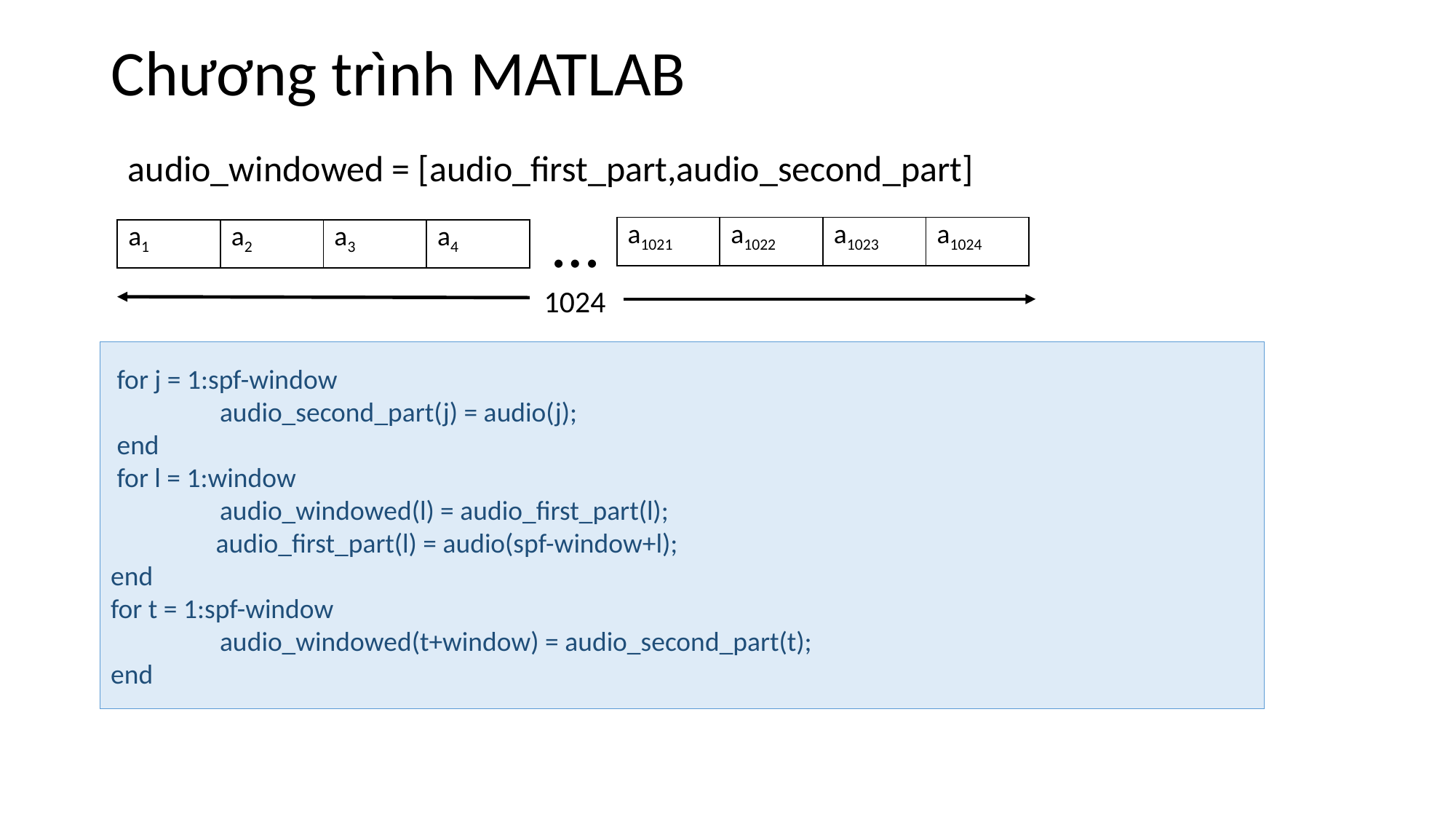

# Chương trình MATLAB
audio_windowed = [audio_first_part,audio_second_part]

…
| a1021 | a1022 | a1023 | a1024 |
| --- | --- | --- | --- |
| a1 | a2 | a3 | a4 |
| --- | --- | --- | --- |
1024
 for j = 1:spf-window
 	audio_second_part(j) = audio(j);
 end
 for l = 1:window
 	audio_windowed(l) = audio_first_part(l);
                 audio_first_part(l) = audio(spf-window+l);
end
for t = 1:spf-window
	audio_windowed(t+window) = audio_second_part(t);
end